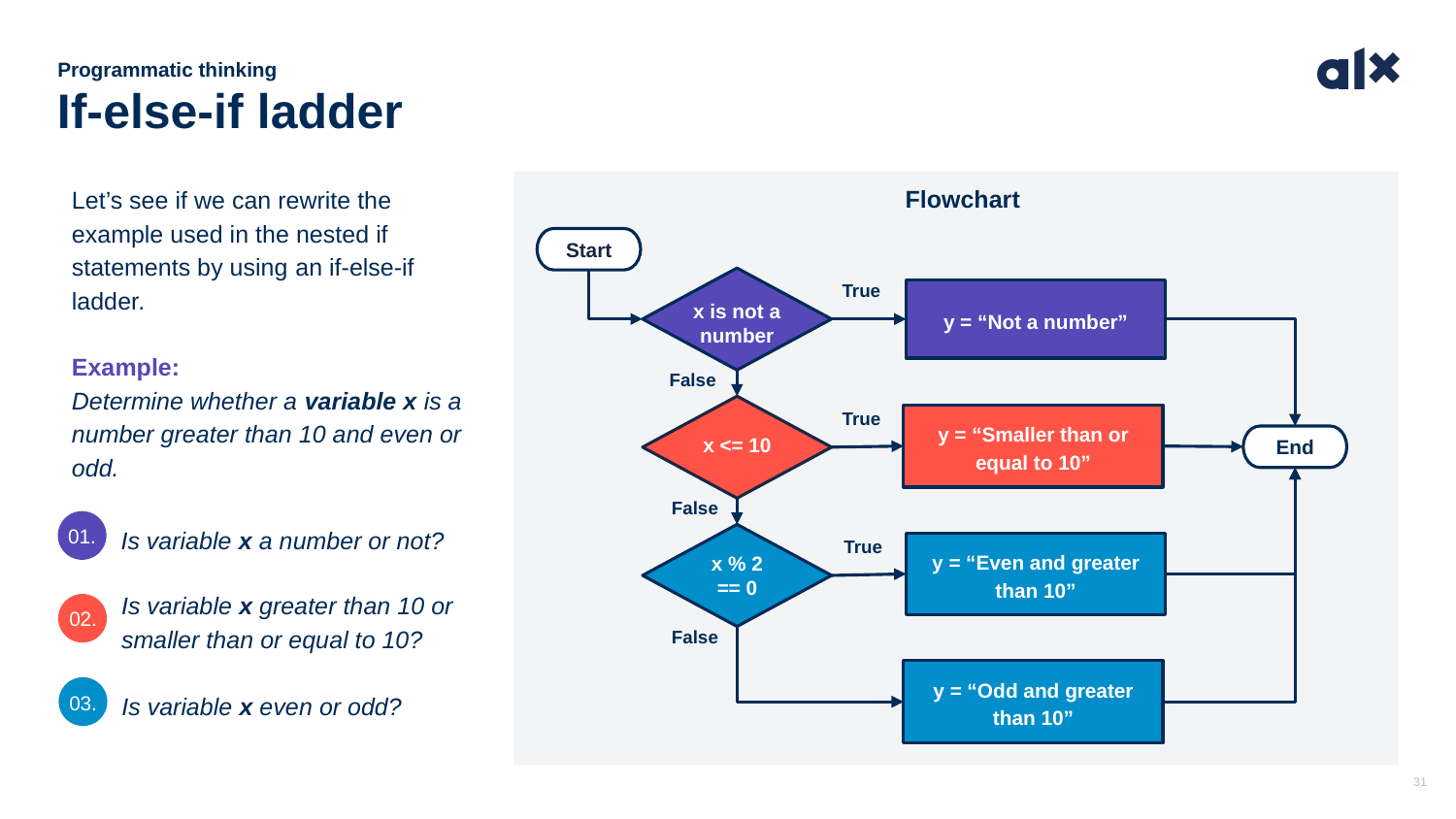

Programmatic thinking
# If-else-if ladder
Let’s see if we can rewrite the example used in the nested if statements by using an if-else-if ladder.

Example:
Determine whether a variable x is a number greater than 10 and even or odd.
Flowchart

Start
True

y = “Not a number”
x is not a number
False
True

y = “Smaller than or equal to 10”
x <= 10
End
False
Is variable x a number or not?

01.
True

y = “Even and greater than 10”
x % 2
== 0
Is variable x greater than 10 or smaller than or equal to 10?
02.

False
y = “Odd and greater than 10”
Is variable x even or odd?

03.
31